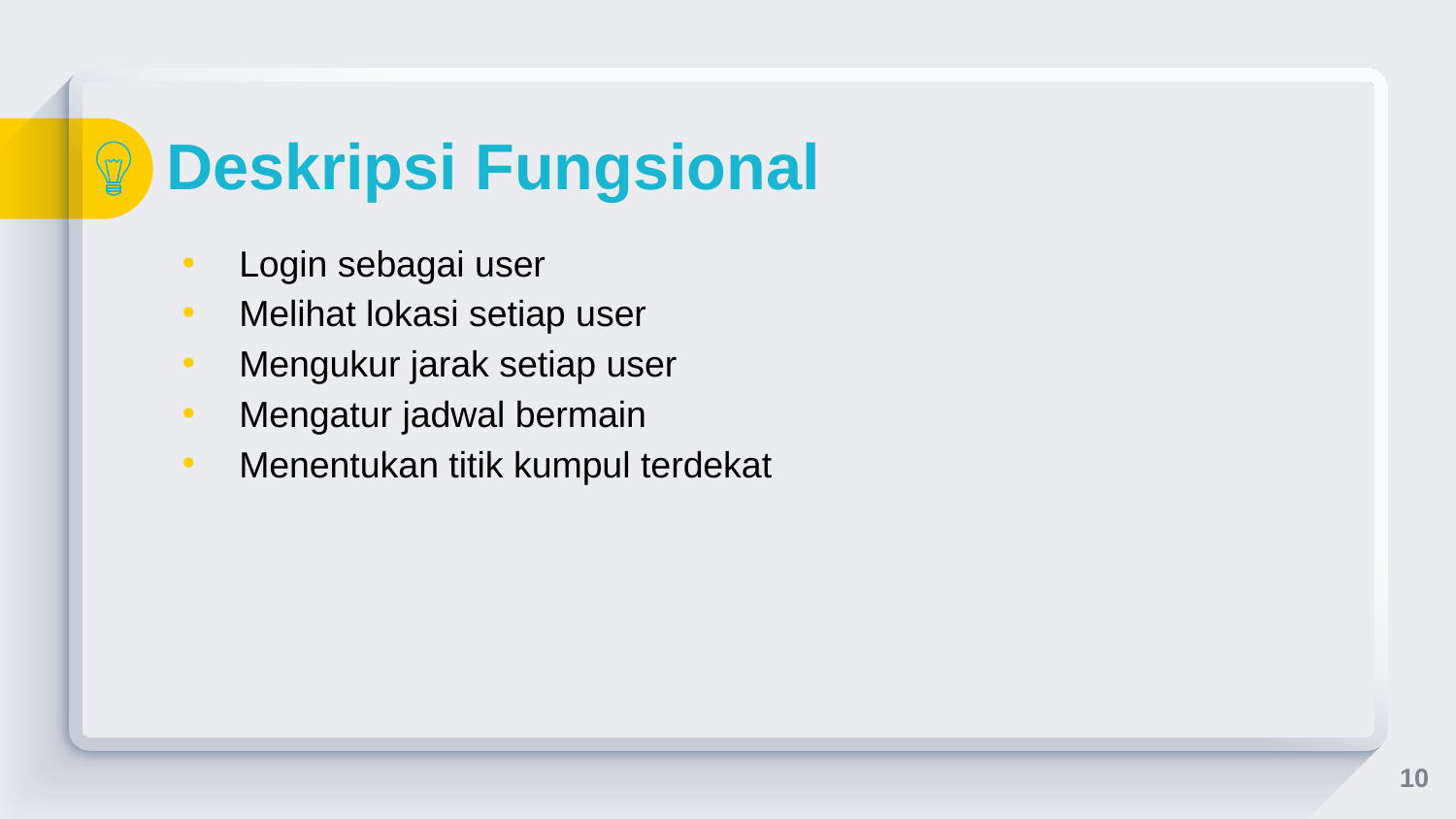

# Deskripsi Fungsional

Login sebagai user
Melihat lokasi setiap user
Mengukur jarak setiap user
Mengatur jadwal bermain
Menentukan titik kumpul terdekat

10